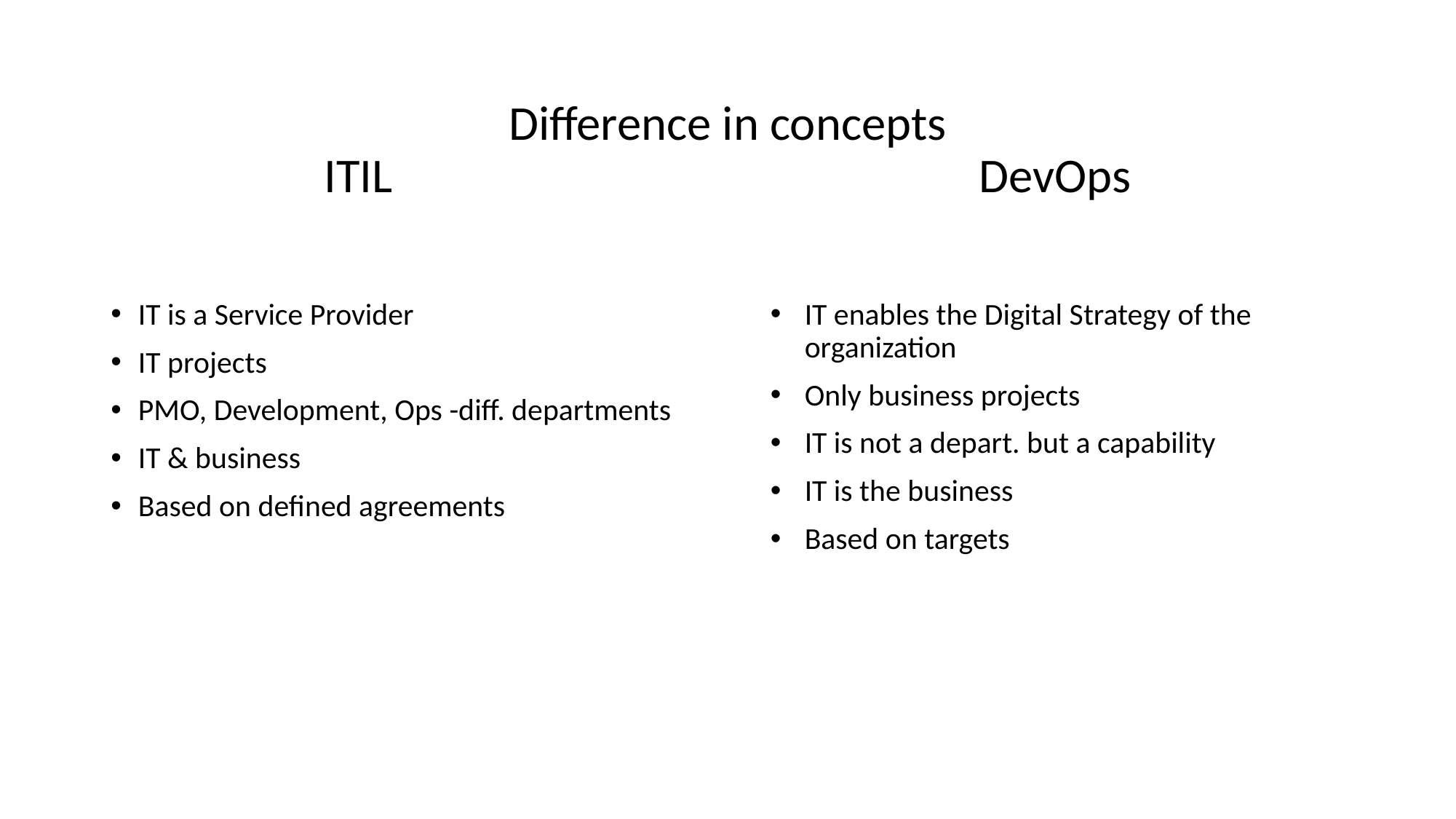

# Difference in concepts ITIL						DevOps
IT is a Service Provider
IT projects
PMO, Development, Ops -diff. departments
IT & business
Based on defined agreements
IT enables the Digital Strategy of the organization
Only business projects
IT is not a depart. but a capability
IT is the business
Based on targets